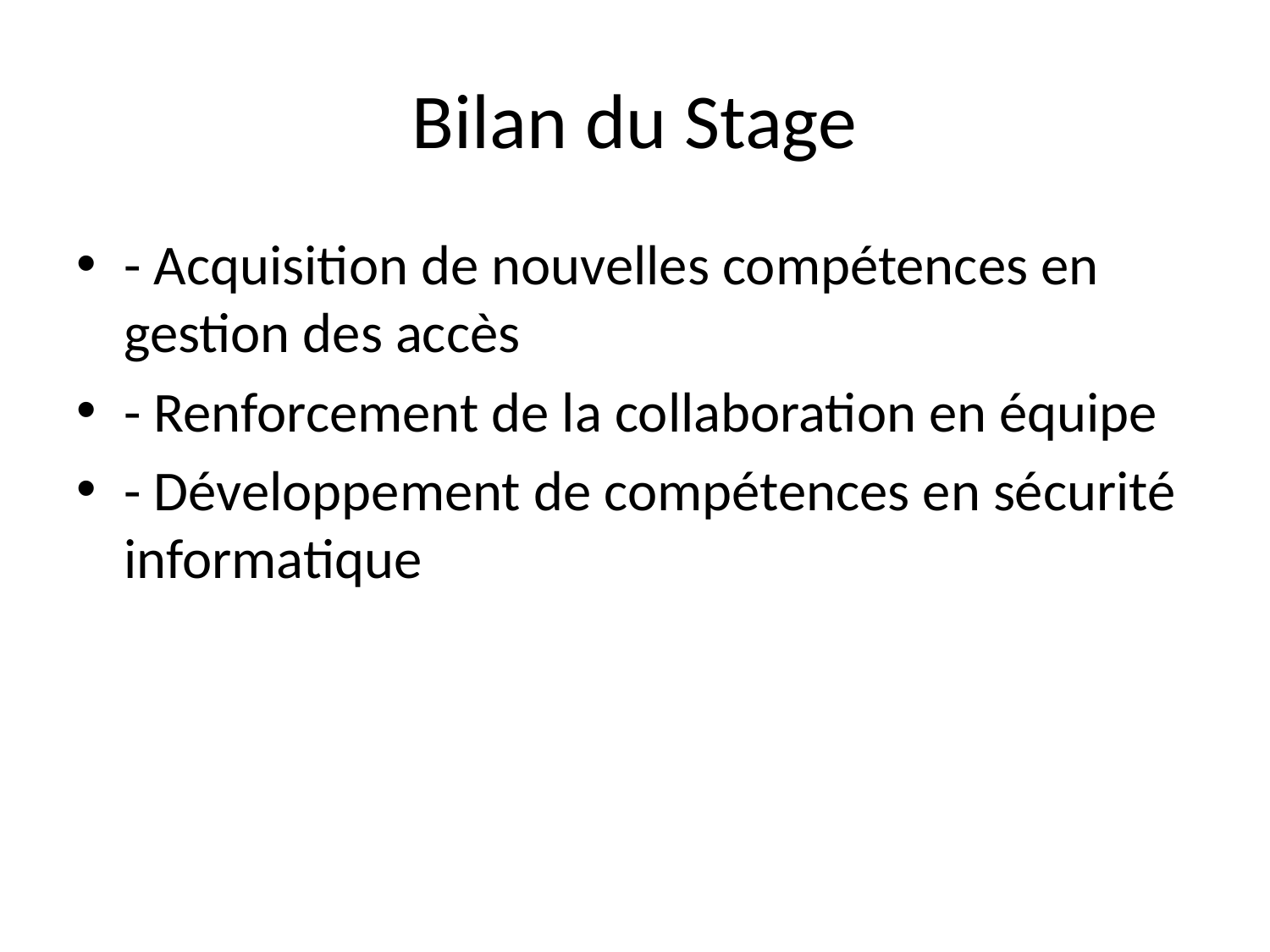

# Bilan du Stage
- Acquisition de nouvelles compétences en gestion des accès
- Renforcement de la collaboration en équipe
- Développement de compétences en sécurité informatique